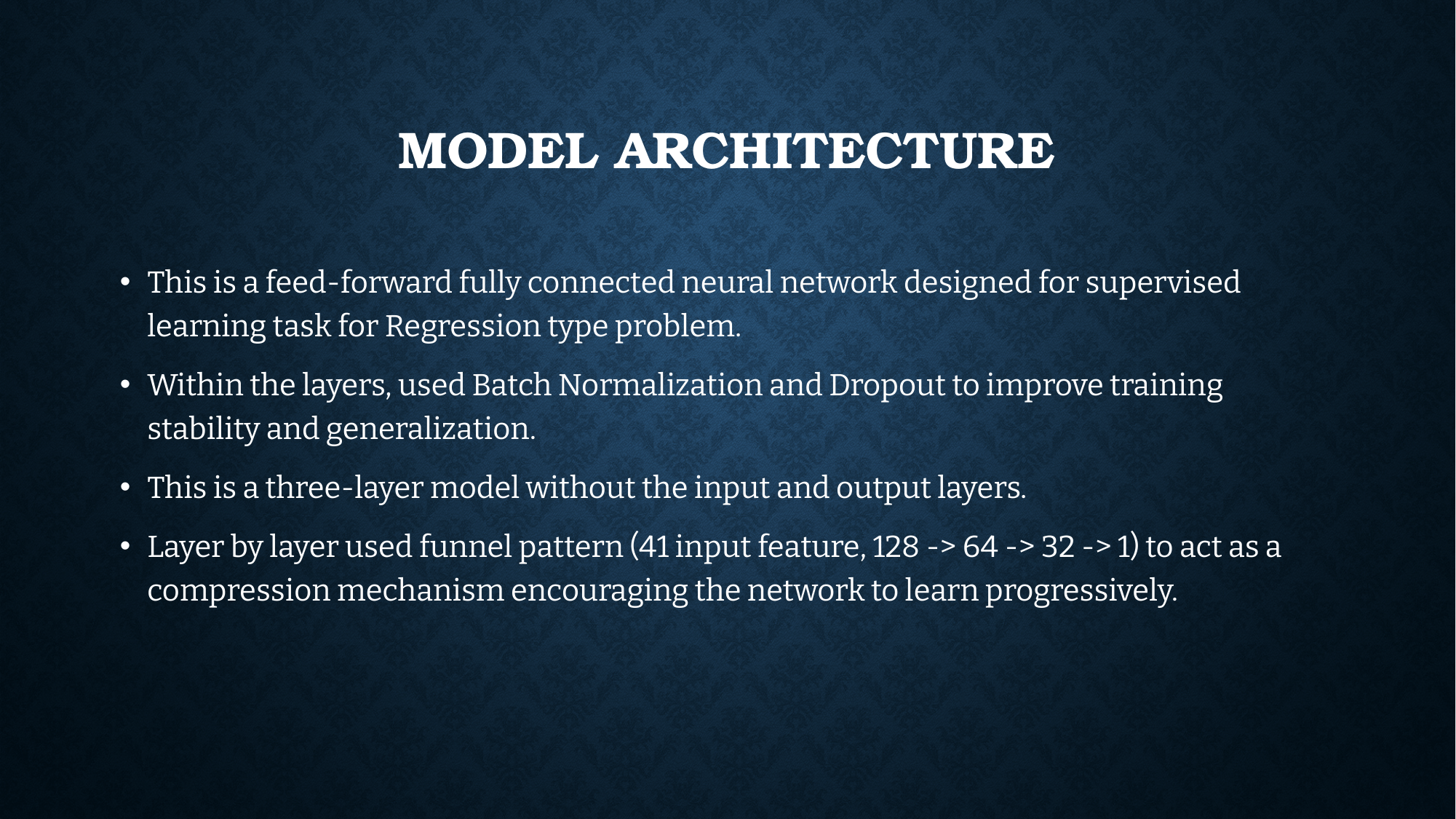

# Model Architecture
This is a feed-forward fully connected neural network designed for supervised learning task for Regression type problem.
Within the layers, used Batch Normalization and Dropout to improve training stability and generalization.
This is a three-layer model without the input and output layers.
Layer by layer used funnel pattern (41 input feature, 128 -> 64 -> 32 -> 1) to act as a compression mechanism encouraging the network to learn progressively.